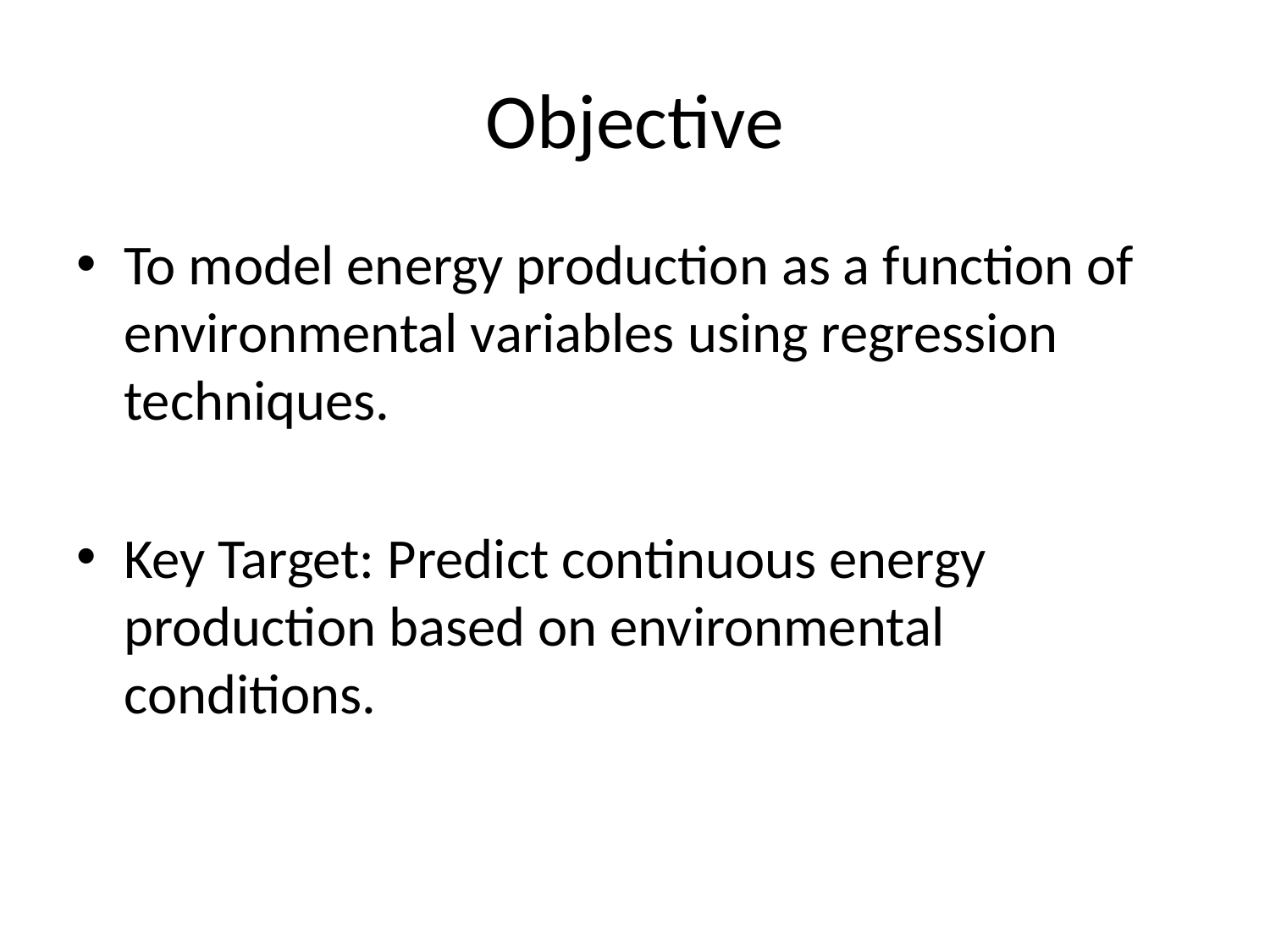

# Objective
To model energy production as a function of environmental variables using regression techniques.

Key Target: Predict continuous energy production based on environmental conditions.